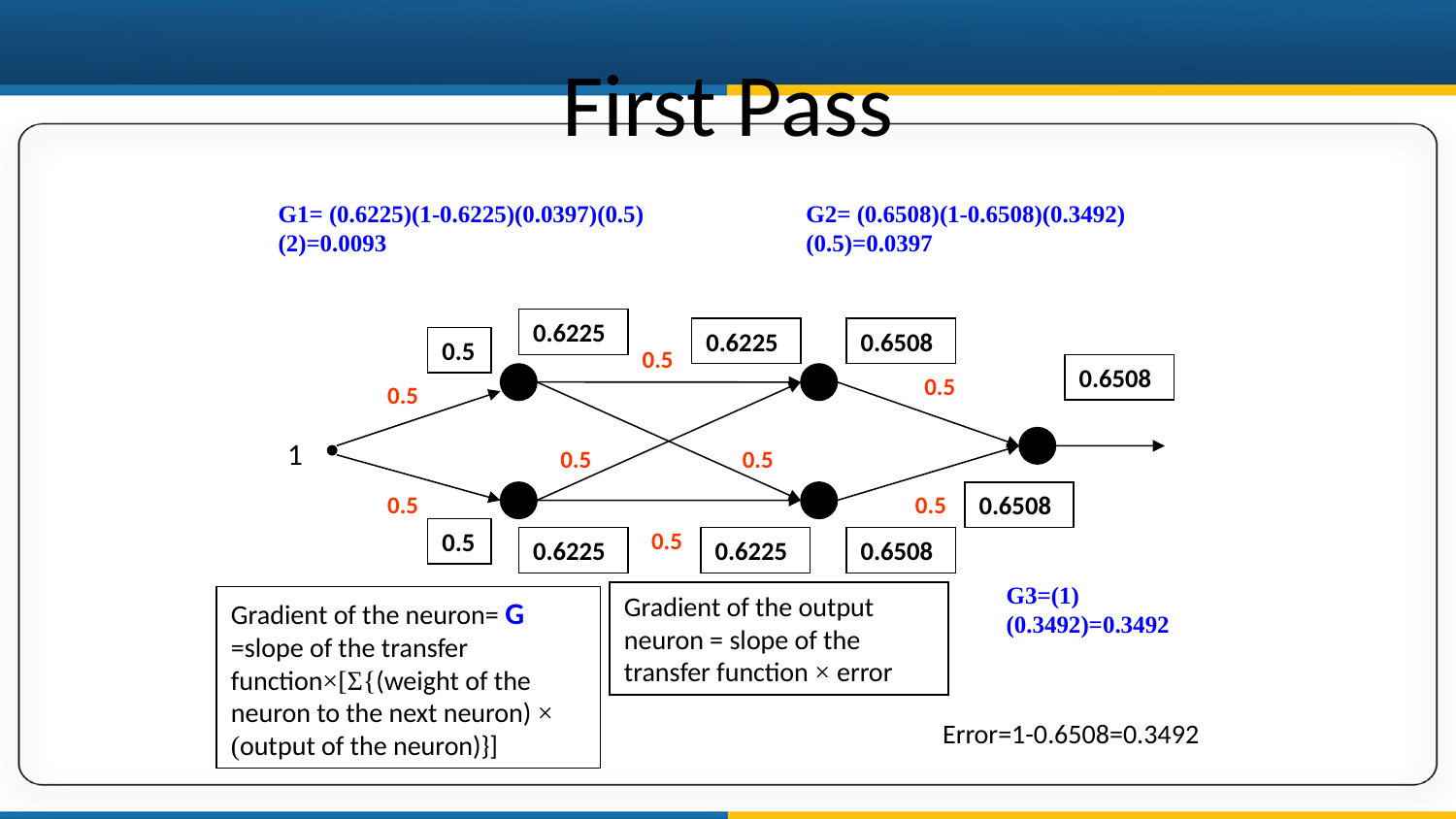

# First Pass
G1= (0.6225)(1-0.6225)(0.0397)(0.5)(2)=0.0093

G2= (0.6508)(1-0.6508)(0.3492)(0.5)=0.0397

0.6225
0.6225
0.6225
0.6225
0.6508
0.6508
0.5
0.5
0.5
0.5
0.5
0.5
0.5
0.5
0.5
0.5
0.6508

1

0.6508
G3=(1)(0.3492)=0.3492

Gradient of the output neuron = slope of the transfer function × error
Gradient of the neuron= G =slope of the transfer function×[Σ{(weight of the neuron to the next neuron) × (output of the neuron)}]
Error=1-0.6508=0.3492